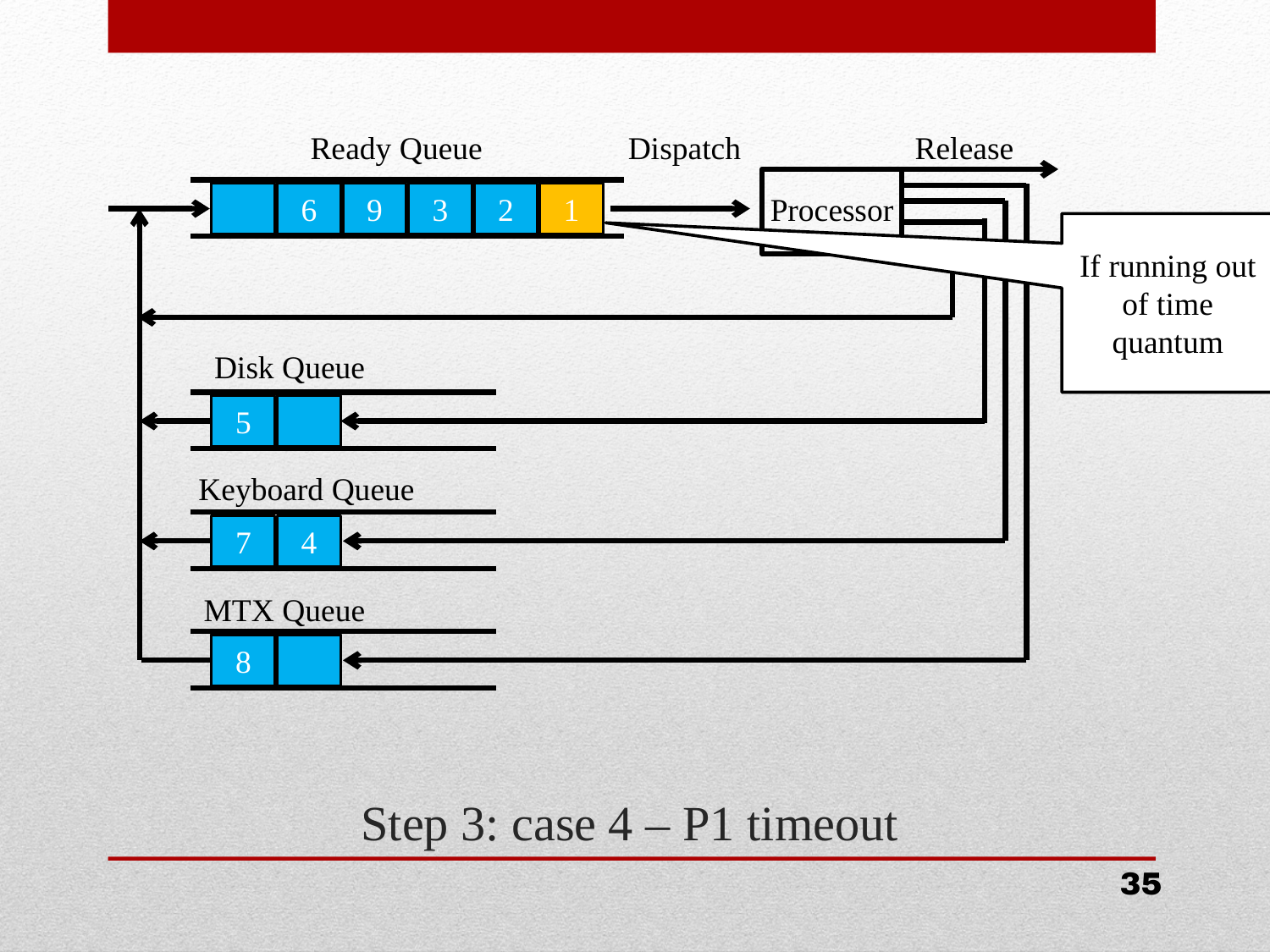

Ready Queue
Dispatch
Release

6
9
3
2
1
Processor
If running out of time quantum
Disk Queue
5

Keyboard Queue
7
4
MTX Queue
# Step 3: case 4 – P1 timeout
8